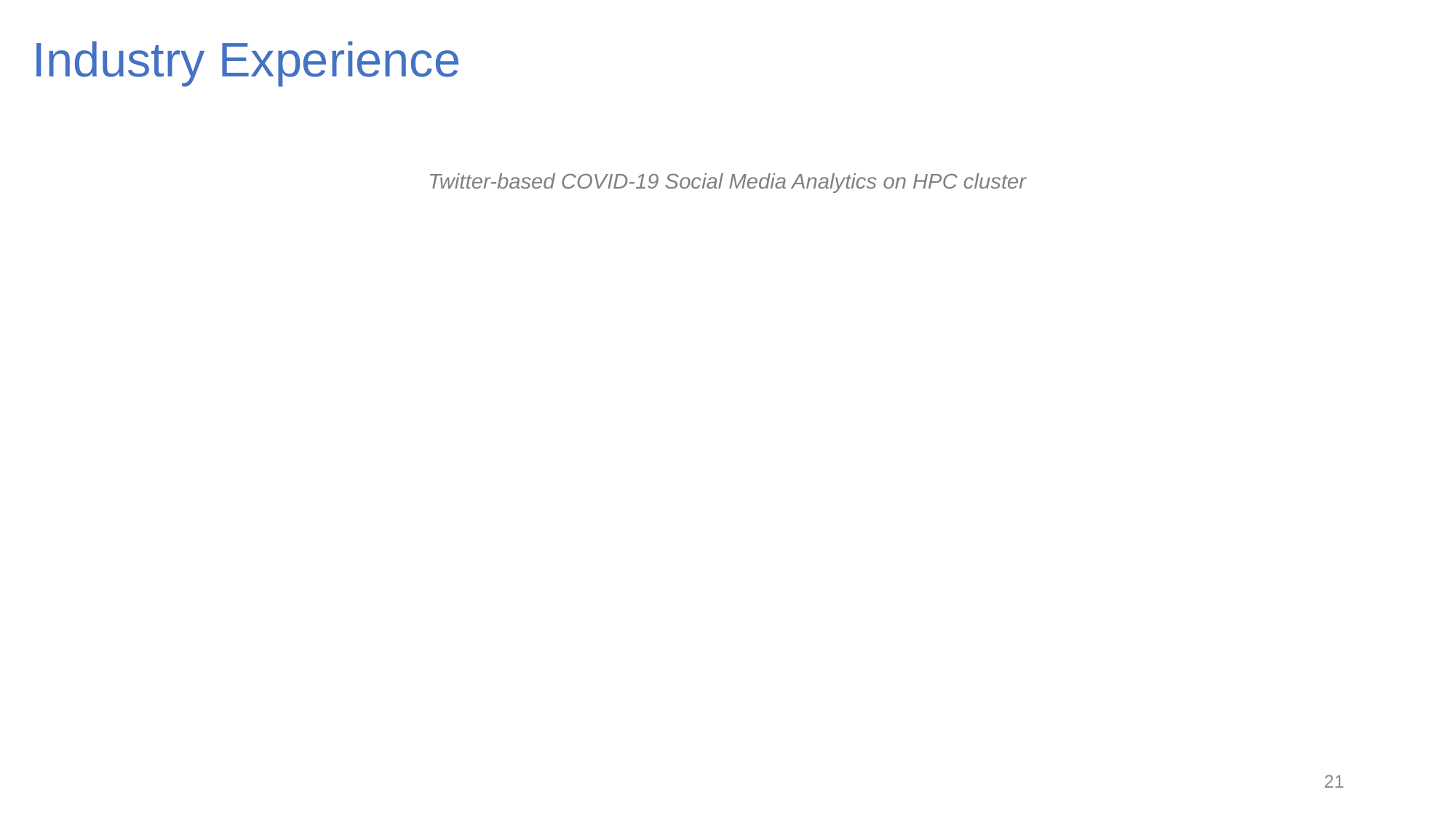

Industry Experience
Twitter-based COVID-19 Social Media Analytics on HPC cluster
21